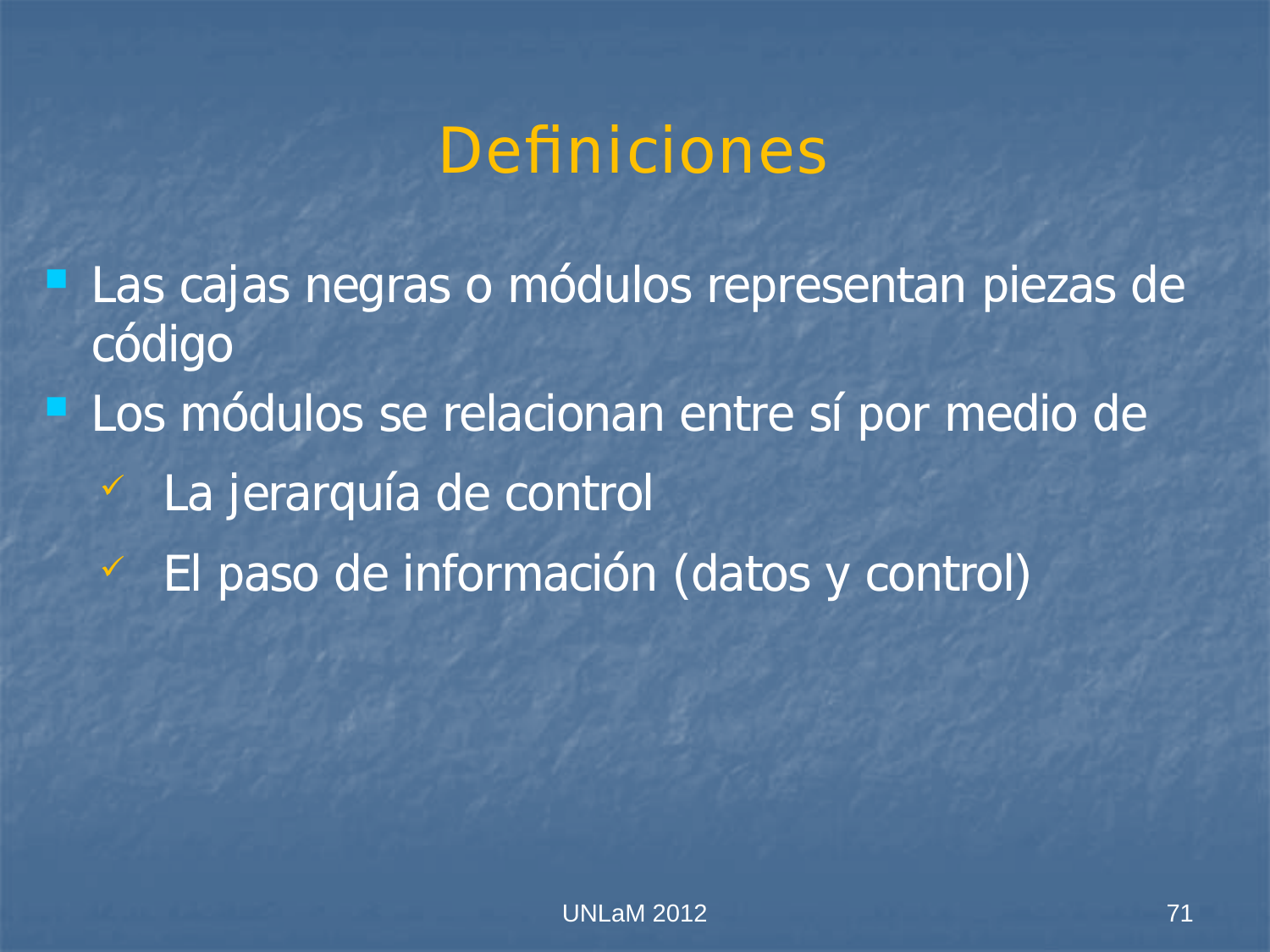

# Definiciones

Las cajas negras o módulos representan piezas de código
Los módulos se relacionan entre sí por medio de
La jerarquía de control
El paso de información (datos y control)

UNLaM 2012
71